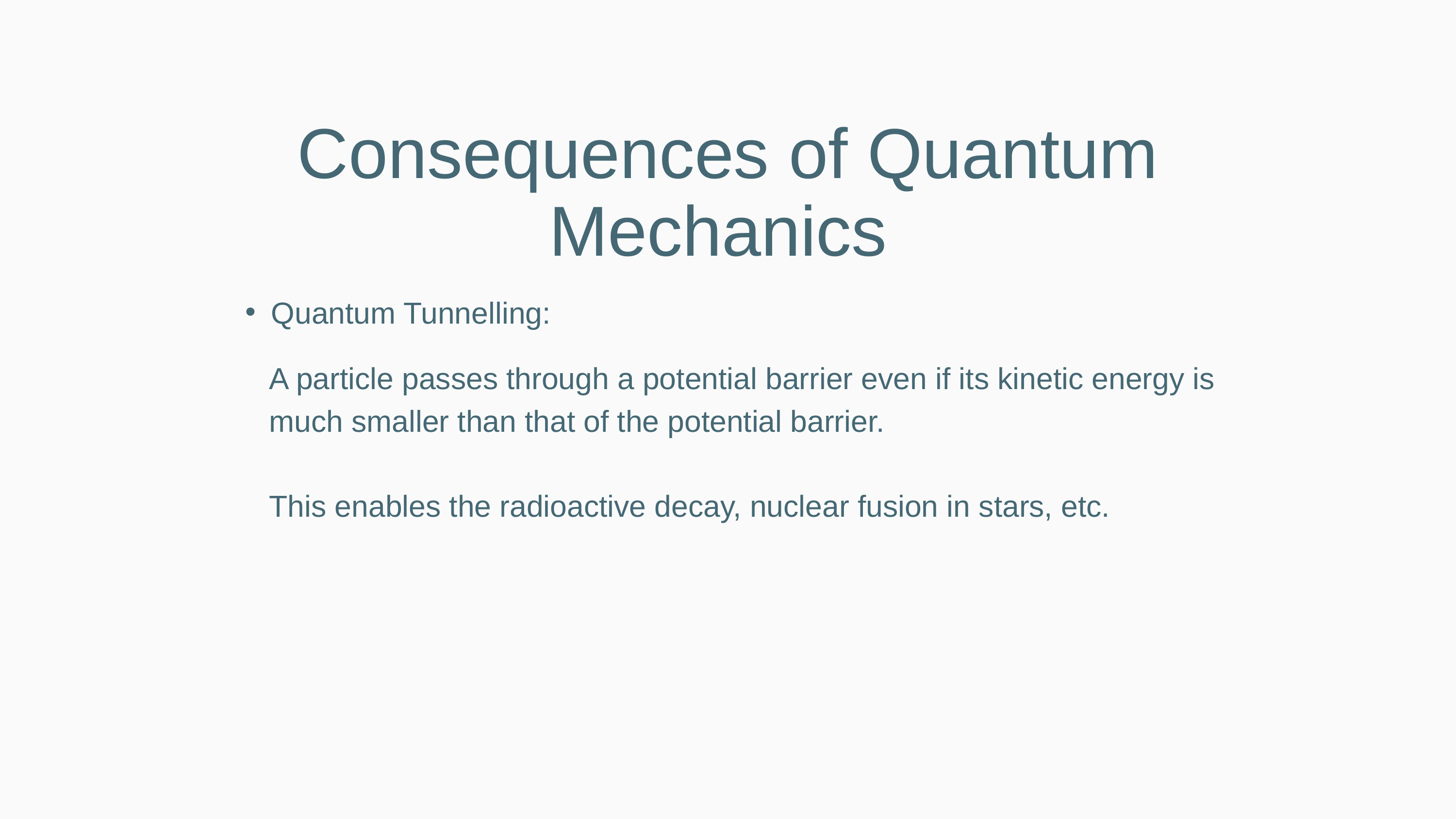

Consequences of Quantum Mechanics
Quantum Tunnelling:
A particle passes through a potential barrier even if its kinetic energy is much smaller than that of the potential barrier.

This enables the radioactive decay, nuclear fusion in stars, etc.